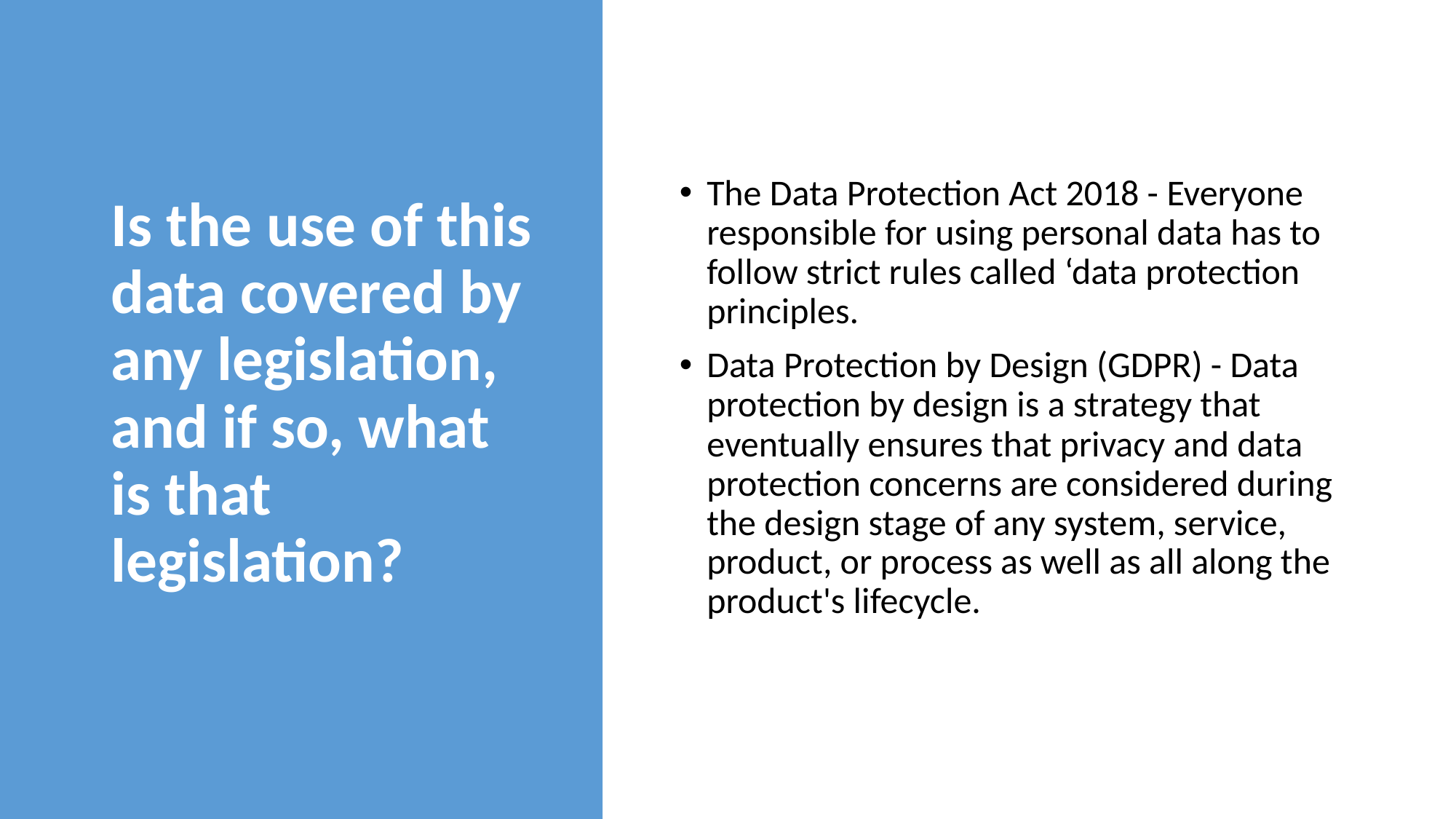

# Is the use of this data covered by any legislation, and if so, what is that legislation?
The Data Protection Act 2018 - Everyone responsible for using personal data has to follow strict rules called ‘data protection principles.
Data Protection by Design (GDPR) - Data protection by design is a strategy that eventually ensures that privacy and data protection concerns are considered during the design stage of any system, service, product, or process as well as all along the product's lifecycle.